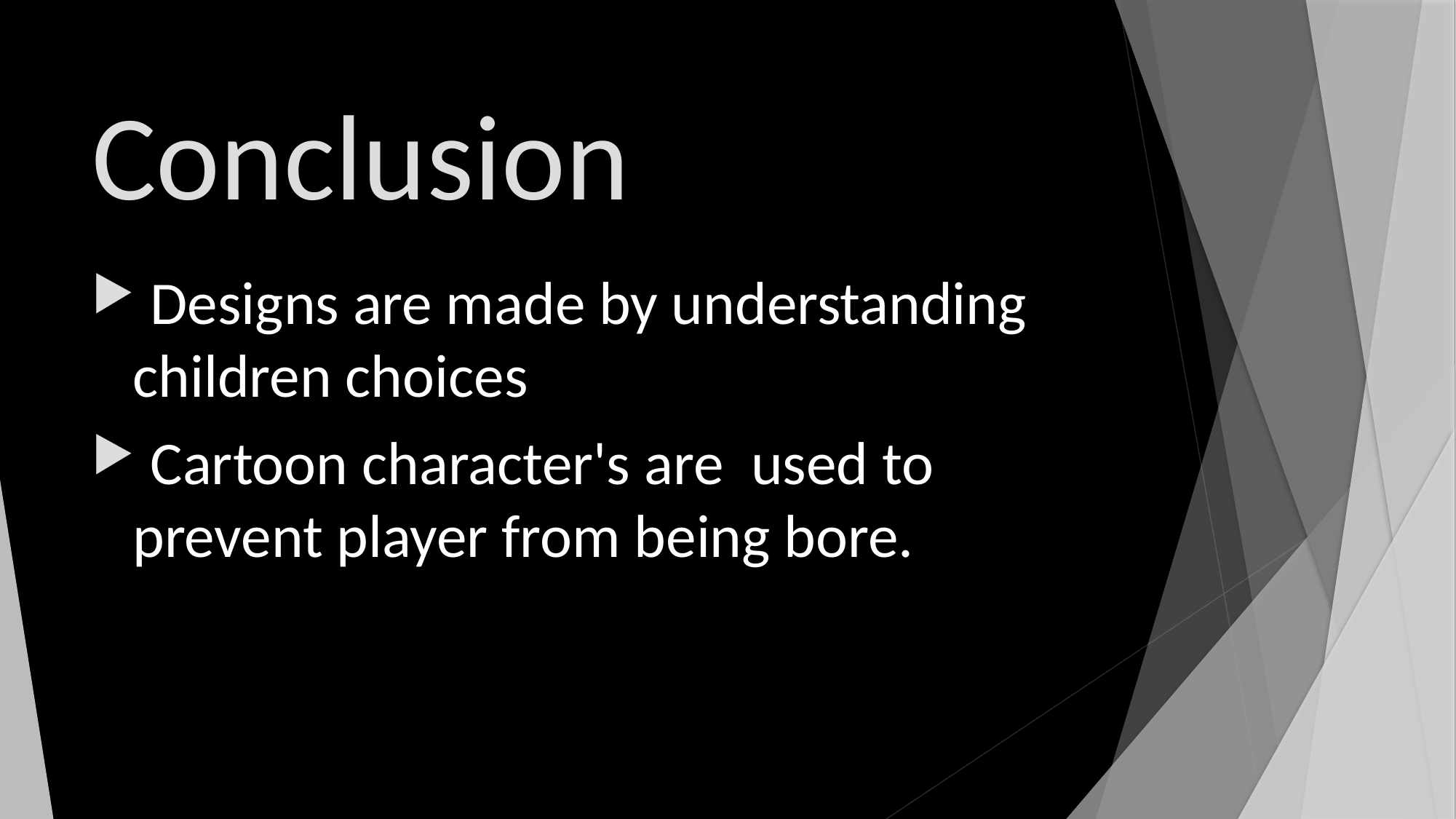

# Conclusion
 Designs are made by understanding children choices
 Cartoon character's are  used to prevent player from being bore.